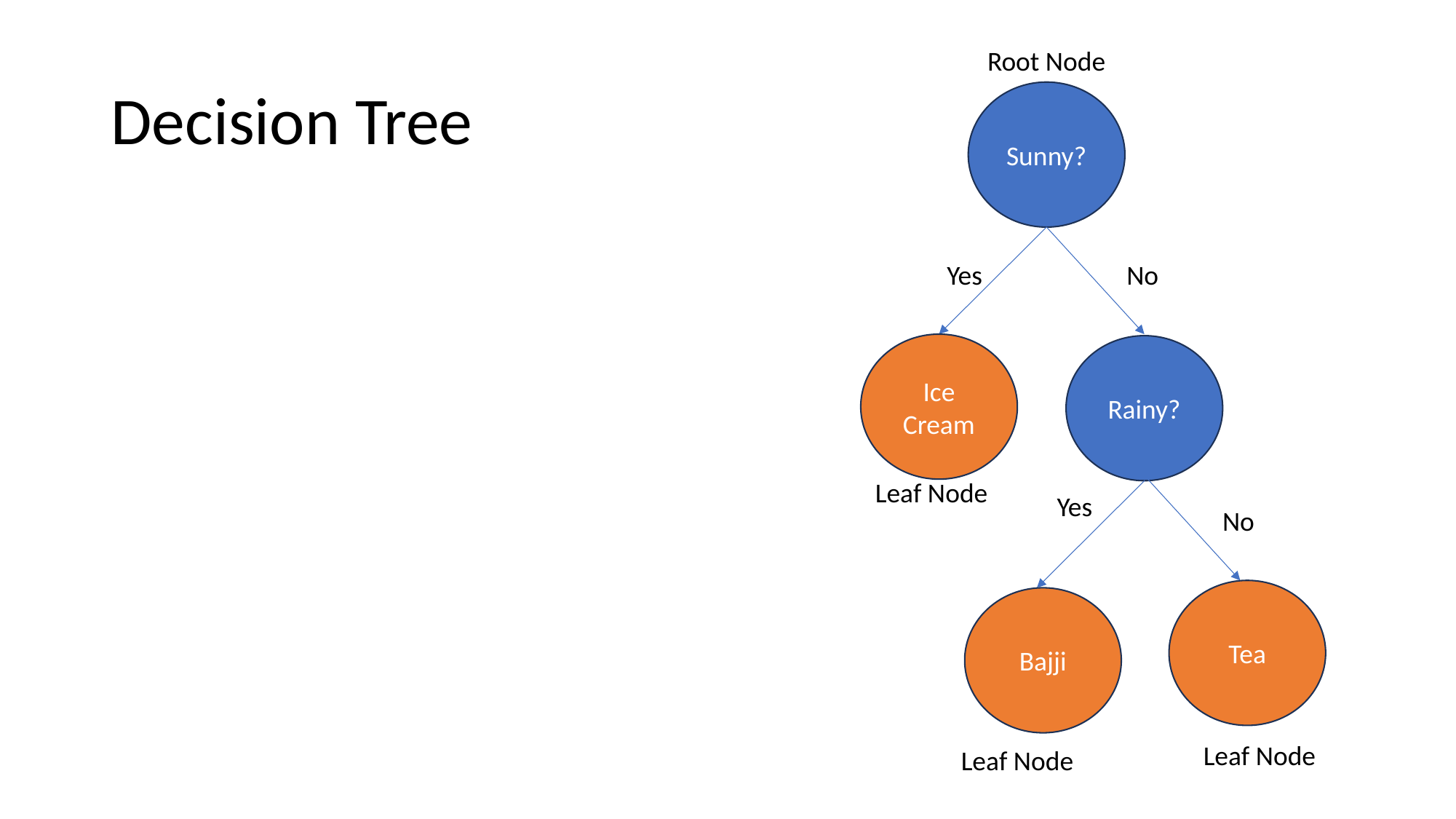

Root Node
Sunny?
Yes
No
Ice Cream
Rainy?
Leaf Node
Yes
No
Tea
Bajji
Leaf Node
Leaf Node
# Decision Tree